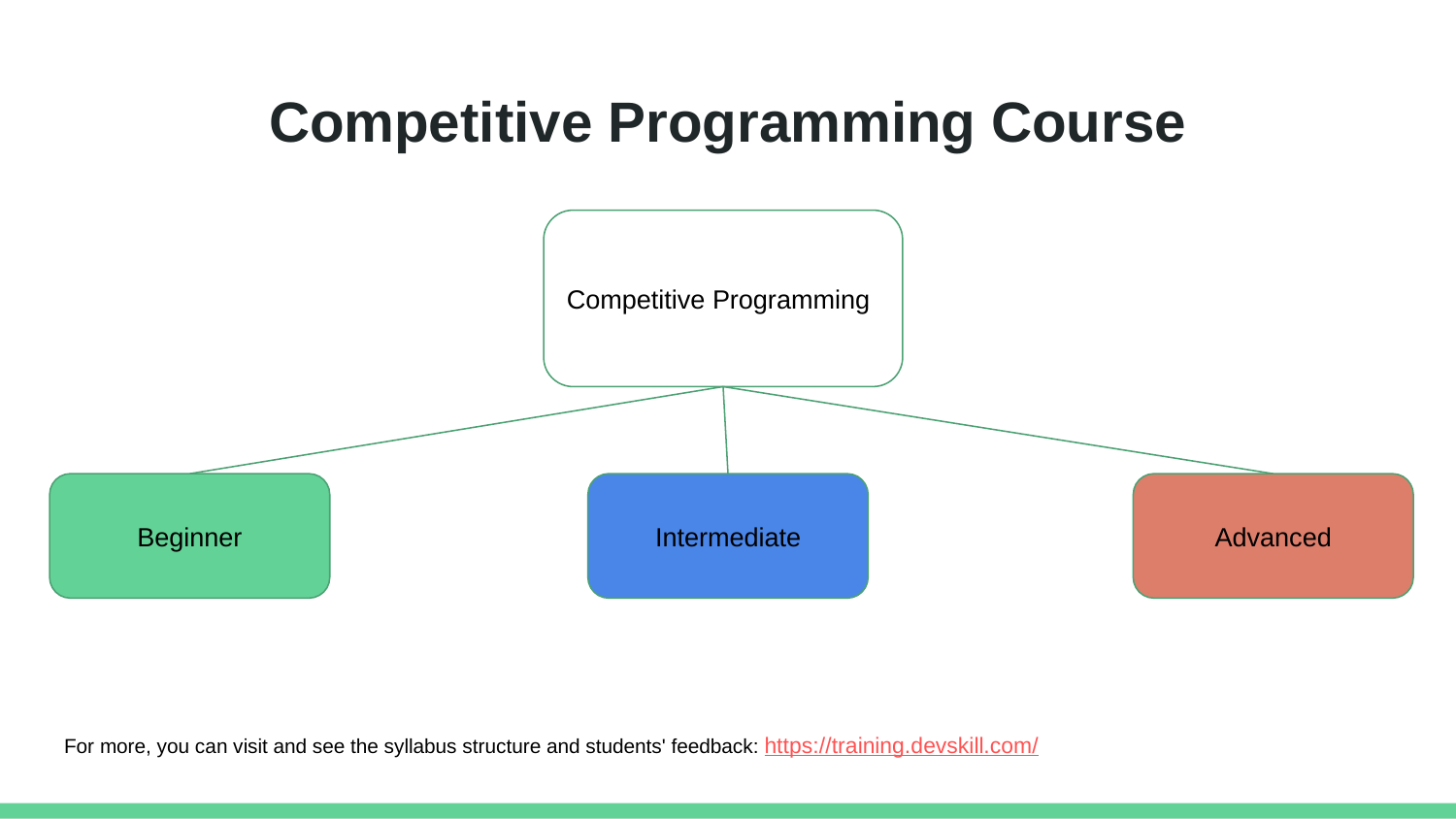

# Competitive Programming Course

Competitive Programming
Beginner
Intermediate
Advanced
For more, you can visit and see the syllabus structure and students' feedback: https://training.devskill.com/